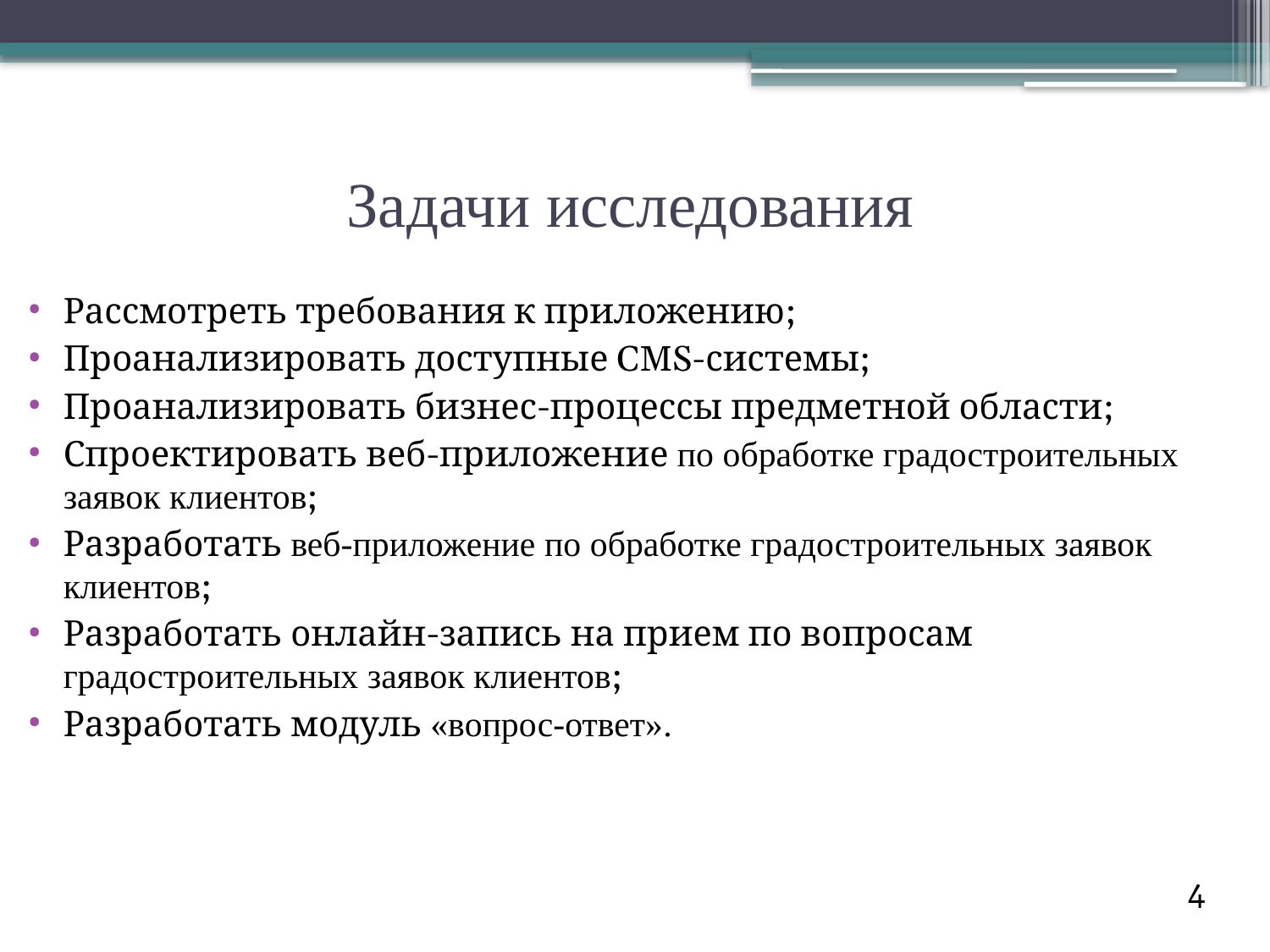

# Задачи исследования

Рассмотреть требования к приложению;
Проанализировать доступные CMS-системы;
Проанализировать бизнес-процессы предметной области;
Спроектировать веб-приложение по обработке градостроительных заявок клиентов;
Разработать веб-приложение по обработке градостроительных заявок клиентов;
Разработать онлайн-запись на прием по вопросам градостроительных заявок клиентов;
Разработать модуль «вопрос-ответ».

4